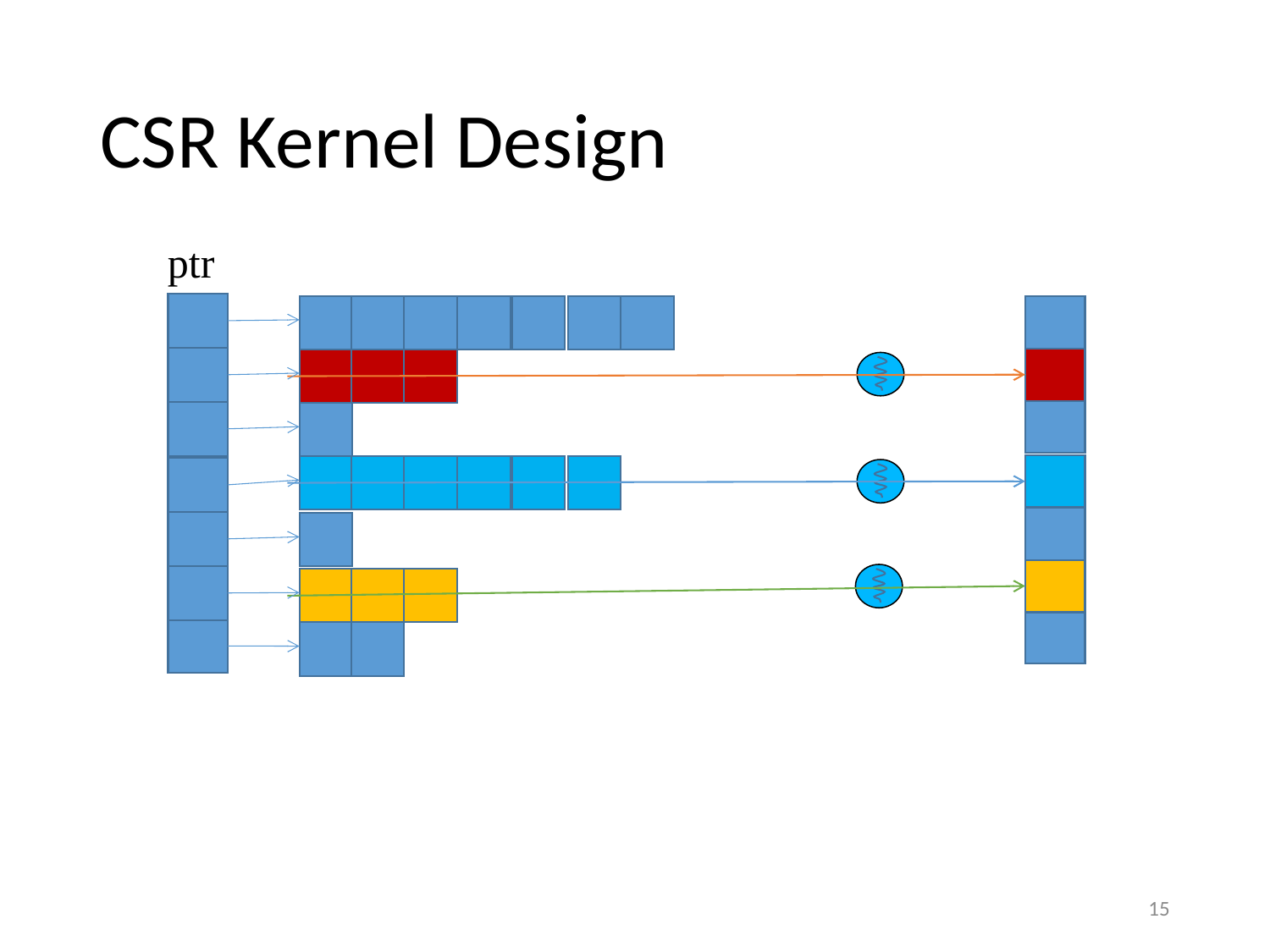

# CSR Kernel Design
ptr

CSR Format
15